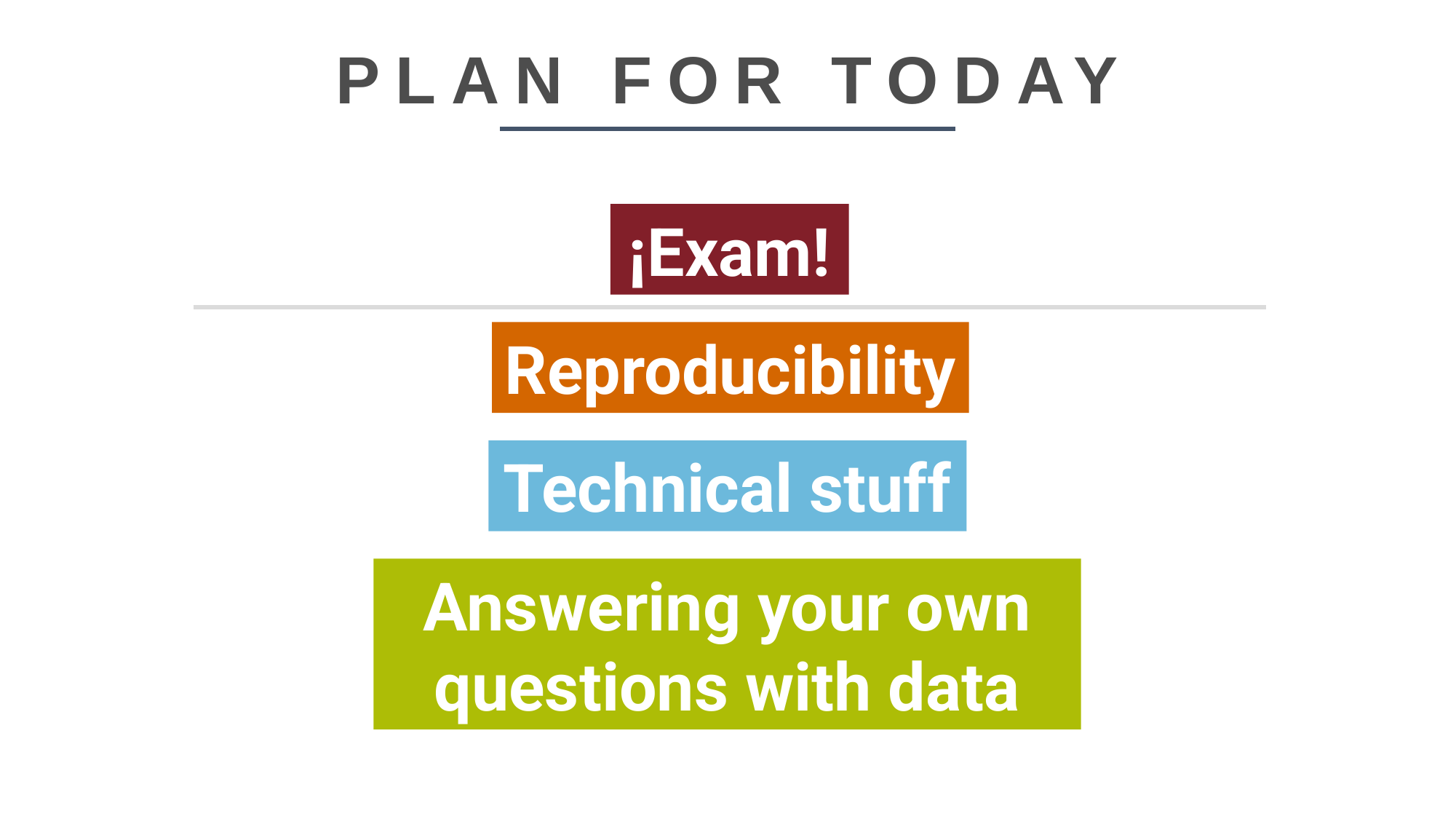

# PLAN FOR TODAY
¡Exam!
Reproducibility
Technical stuff
Answering your own questions with data